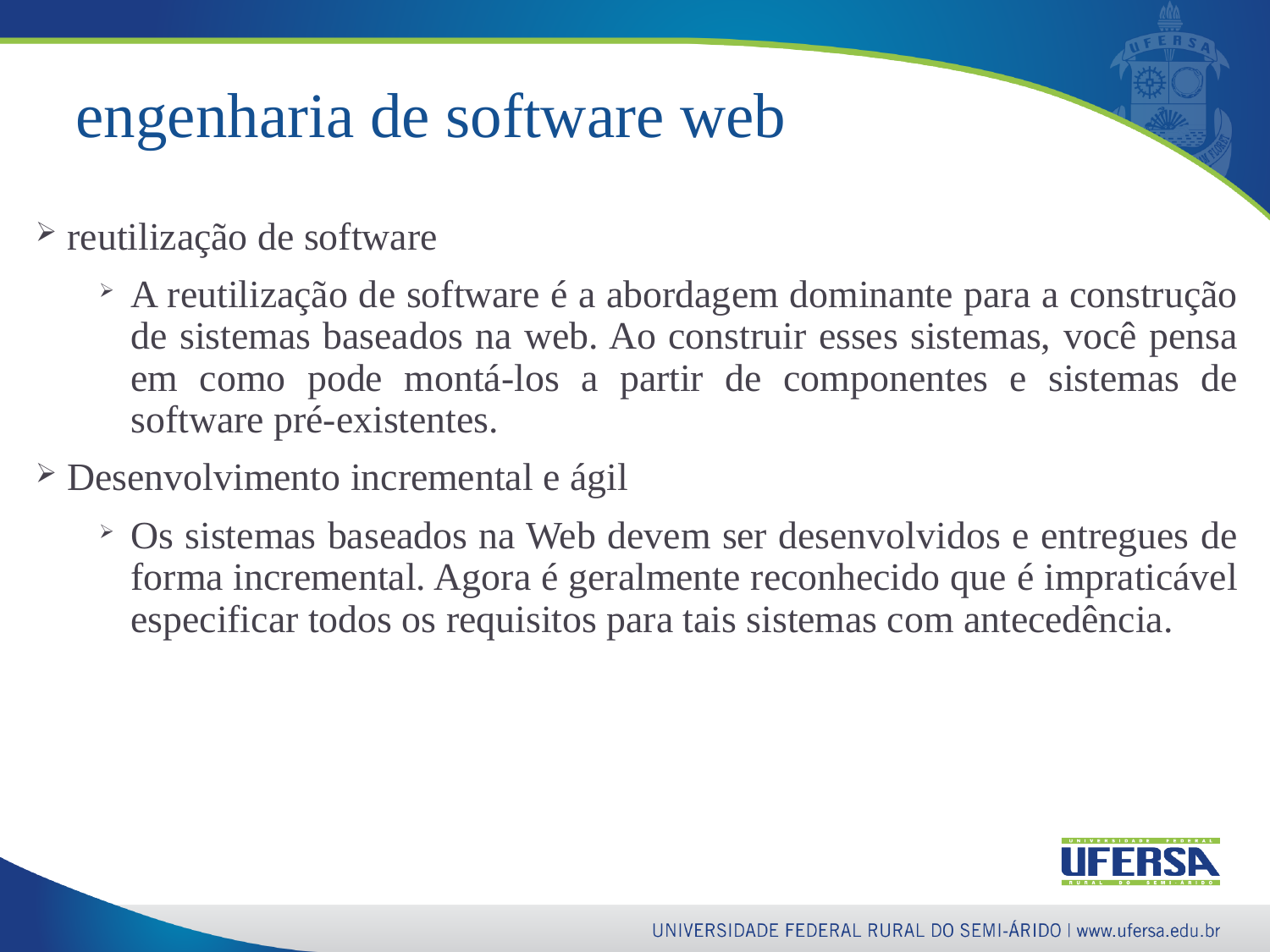

25
# engenharia de software web
reutilização de software
A reutilização de software é a abordagem dominante para a construção de sistemas baseados na web. Ao construir esses sistemas, você pensa em como pode montá-los a partir de componentes e sistemas de software pré-existentes.
Desenvolvimento incremental e ágil
Os sistemas baseados na Web devem ser desenvolvidos e entregues de forma incremental. Agora é geralmente reconhecido que é impraticável especificar todos os requisitos para tais sistemas com antecedência.